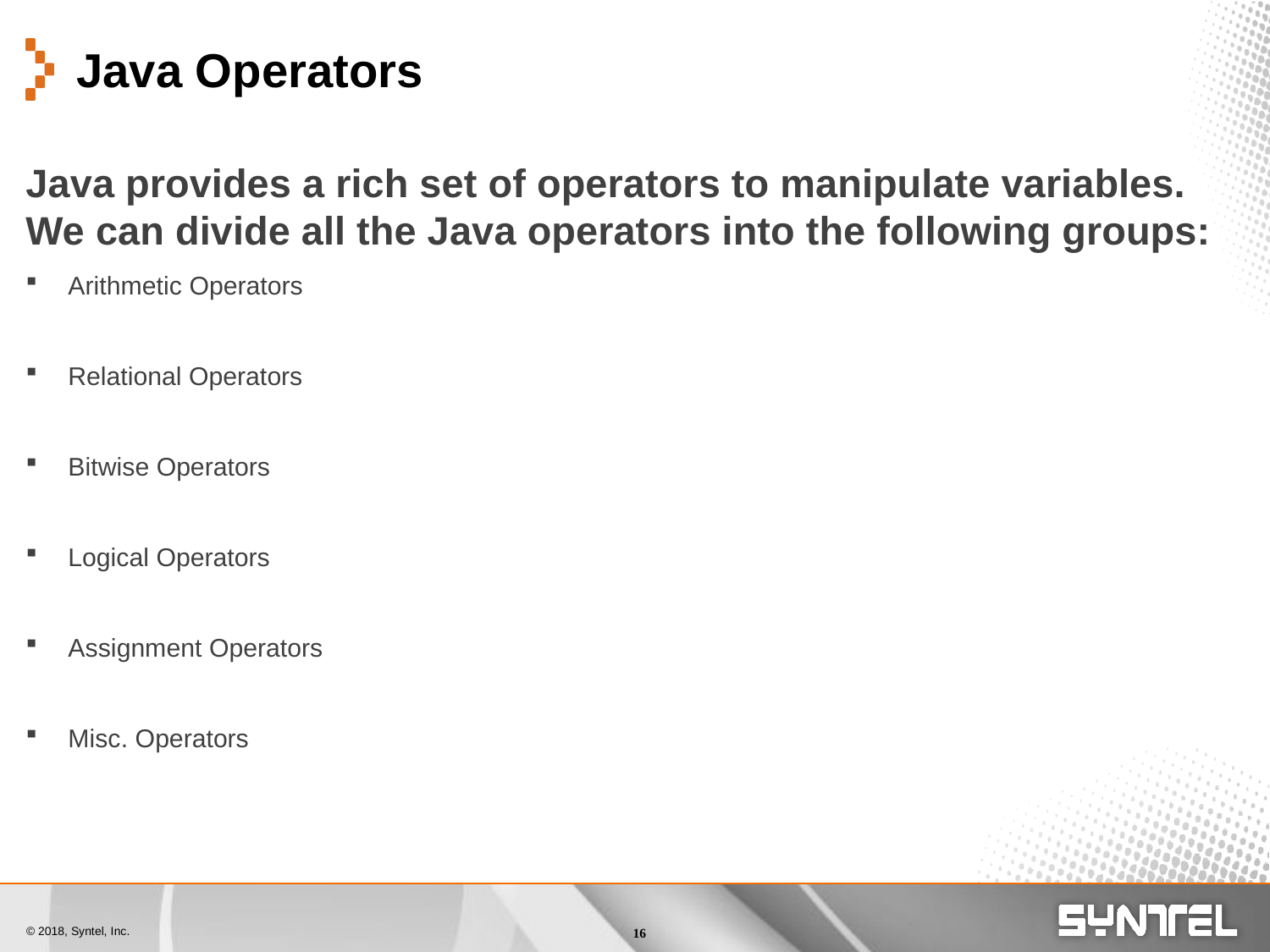

# Java Operators
Java provides a rich set of operators to manipulate variables. We can divide all the Java operators into the following groups:
Arithmetic Operators

Relational Operators

Bitwise Operators

Logical Operators

Assignment Operators

Misc. Operators